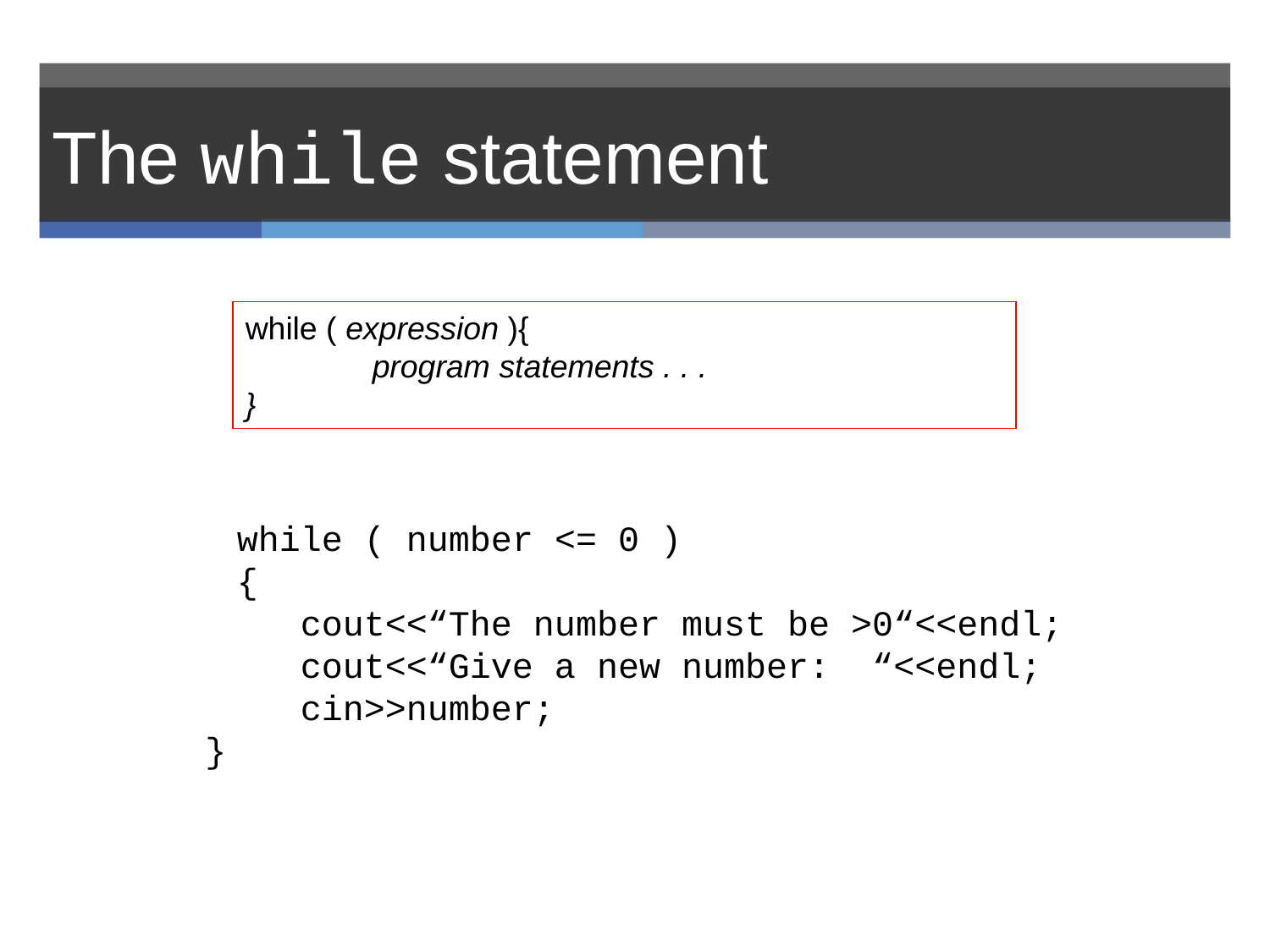

# The while statement
while ( expression ){
	program statements . . .
}
while ( number <= 0 )
{
cout<<“The number must be >0“<<endl;
cout<<“Give a new number:  “<<endl;
cin>>number;
}